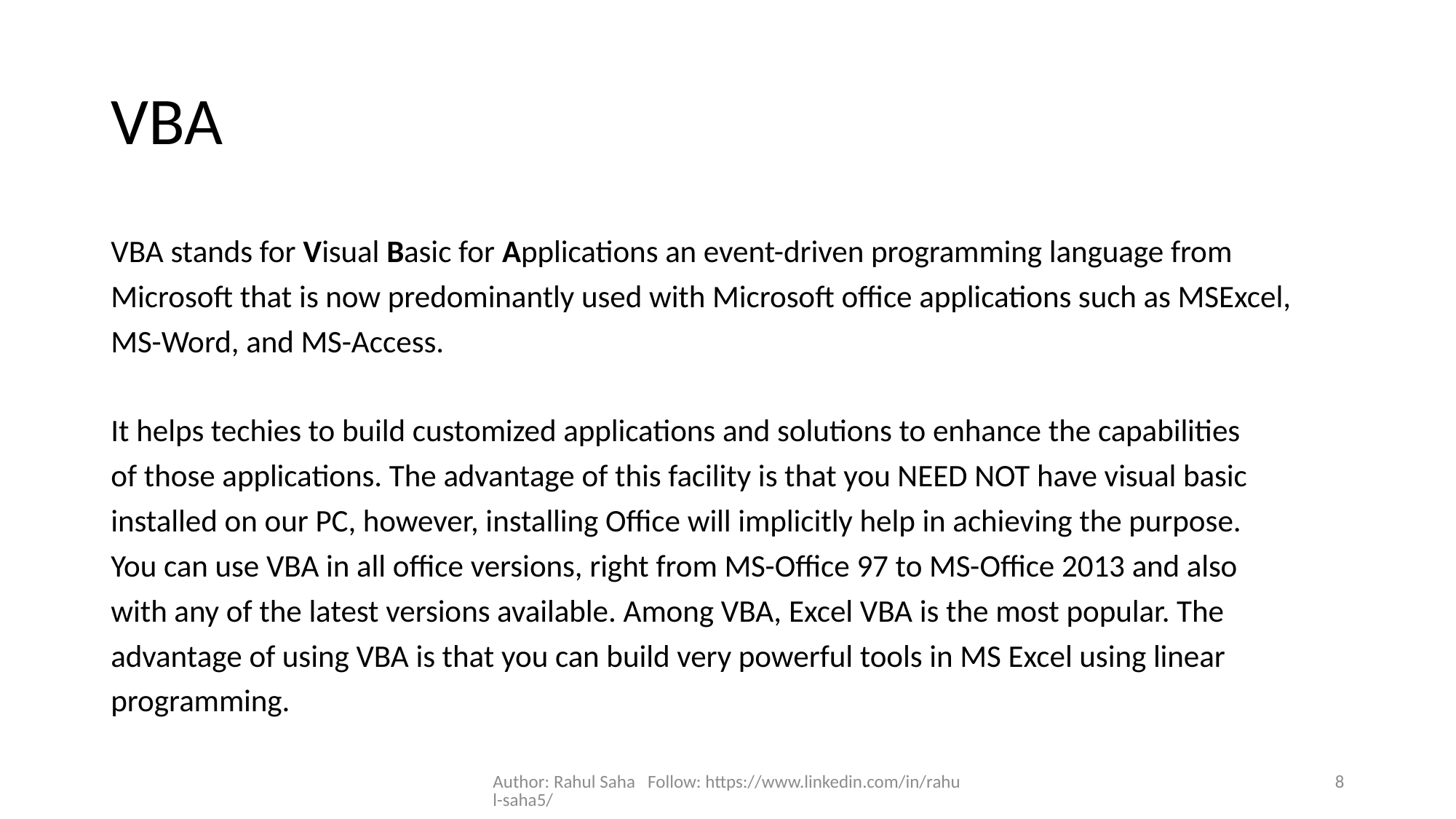

# VBA
VBA stands for Visual Basic for Applications an event-driven programming language from Microsoft that is now predominantly used with Microsoft office applications such as MSExcel, MS-Word, and MS-Access.

It helps techies to build customized applications and solutions to enhance the capabilities
of those applications. The advantage of this facility is that you NEED NOT have visual basic
installed on our PC, however, installing Office will implicitly help in achieving the purpose.
You can use VBA in all office versions, right from MS-Office 97 to MS-Office 2013 and also
with any of the latest versions available. Among VBA, Excel VBA is the most popular. The
advantage of using VBA is that you can build very powerful tools in MS Excel using linear
programming.
Author: Rahul Saha   Follow: https://www.linkedin.com/in/rahul-saha5/
8